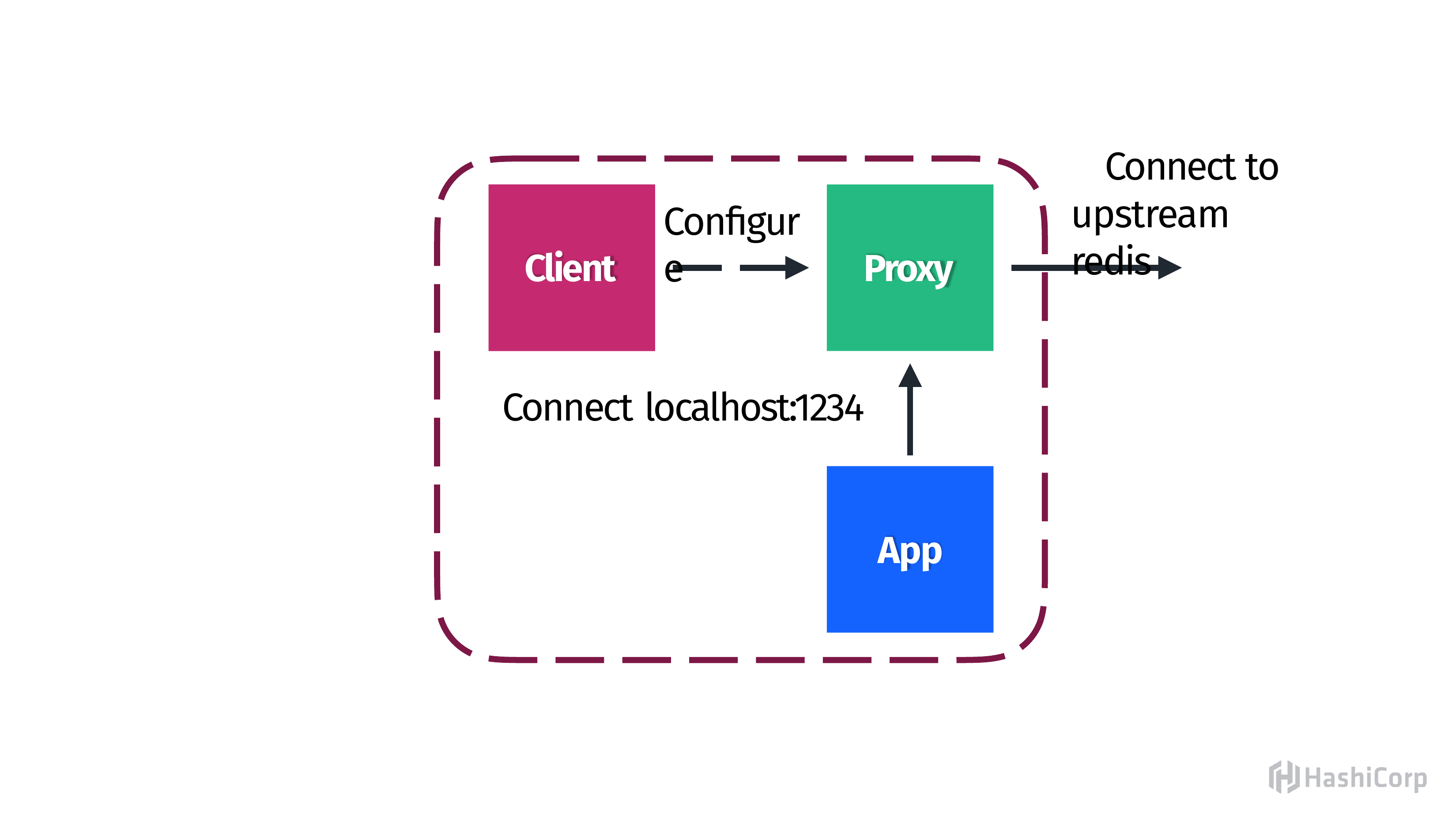

# Connect to  upstream redis

Client

Proxy
Configure

Connect localhost:1234

App